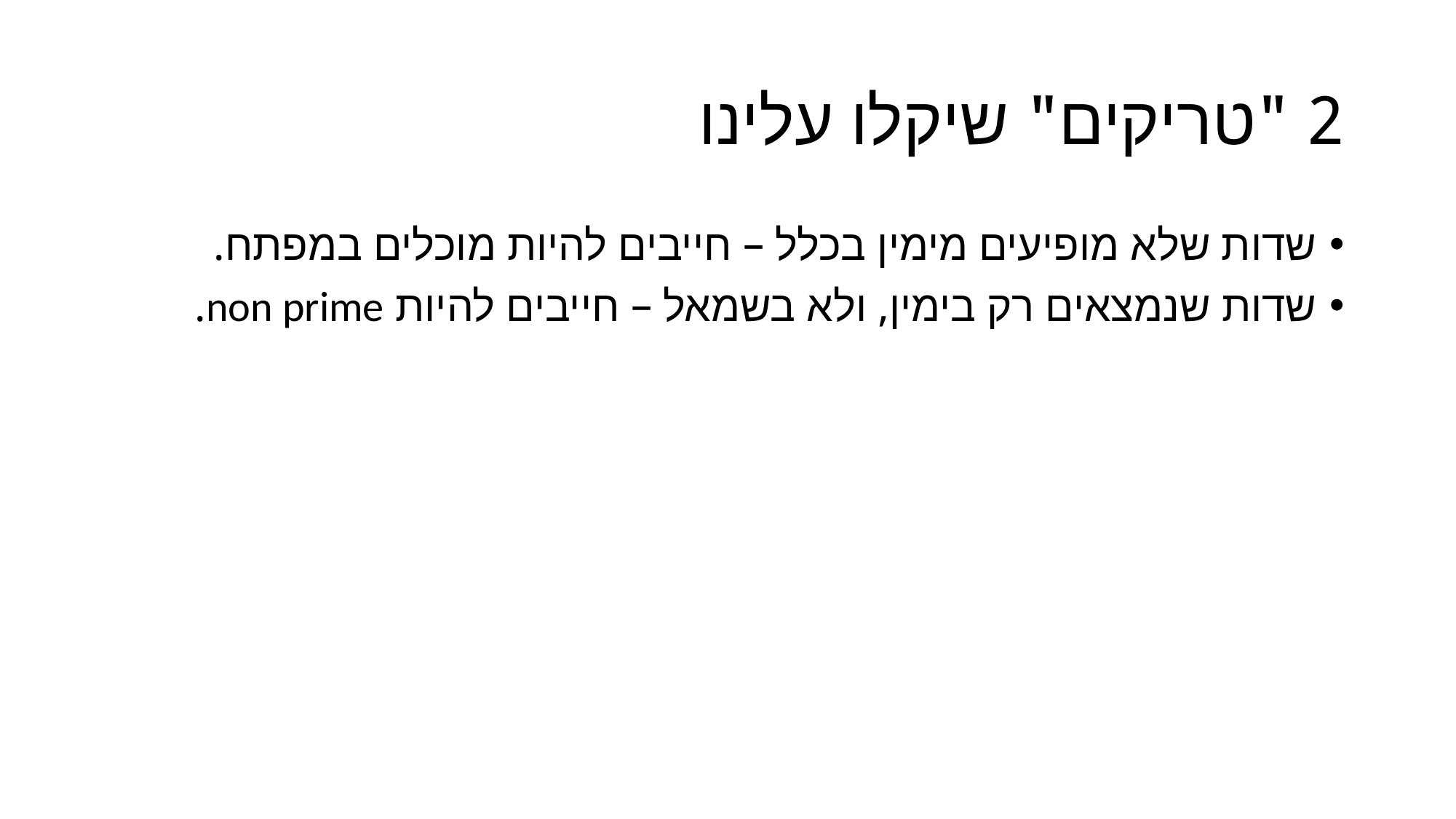

# 2 "טריקים" שיקלו עלינו
שדות שלא מופיעים מימין בכלל – חייבים להיות מוכלים במפתח.
שדות שנמצאים רק בימין, ולא בשמאל – חייבים להיות non prime.